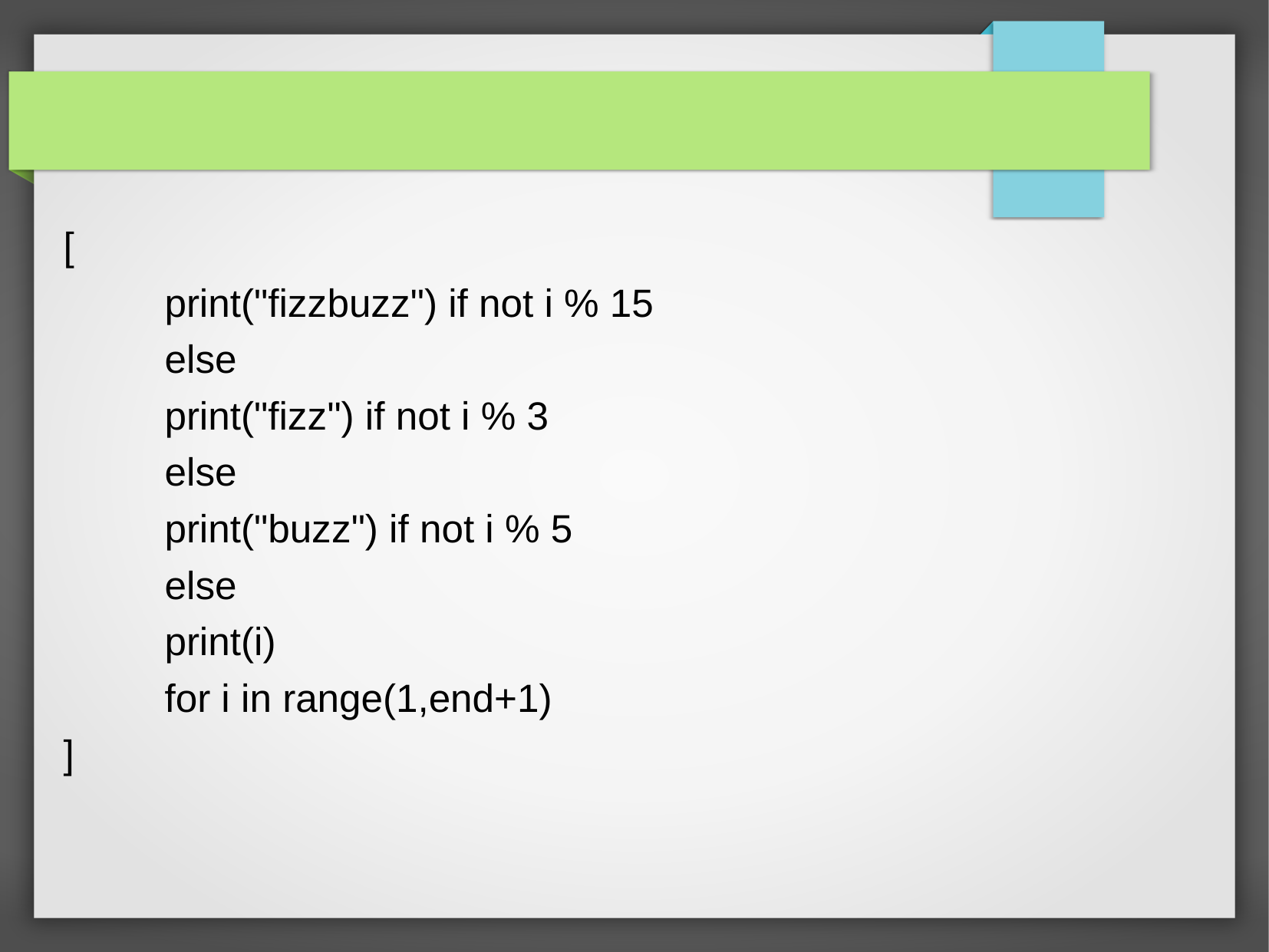

# [
	print("fizzbuzz") if not i % 15
	else
		print("fizz") if not i % 3
	else
		print("buzz") if not i % 5
	else
		print(i)
	for i in range(1,end+1)
]